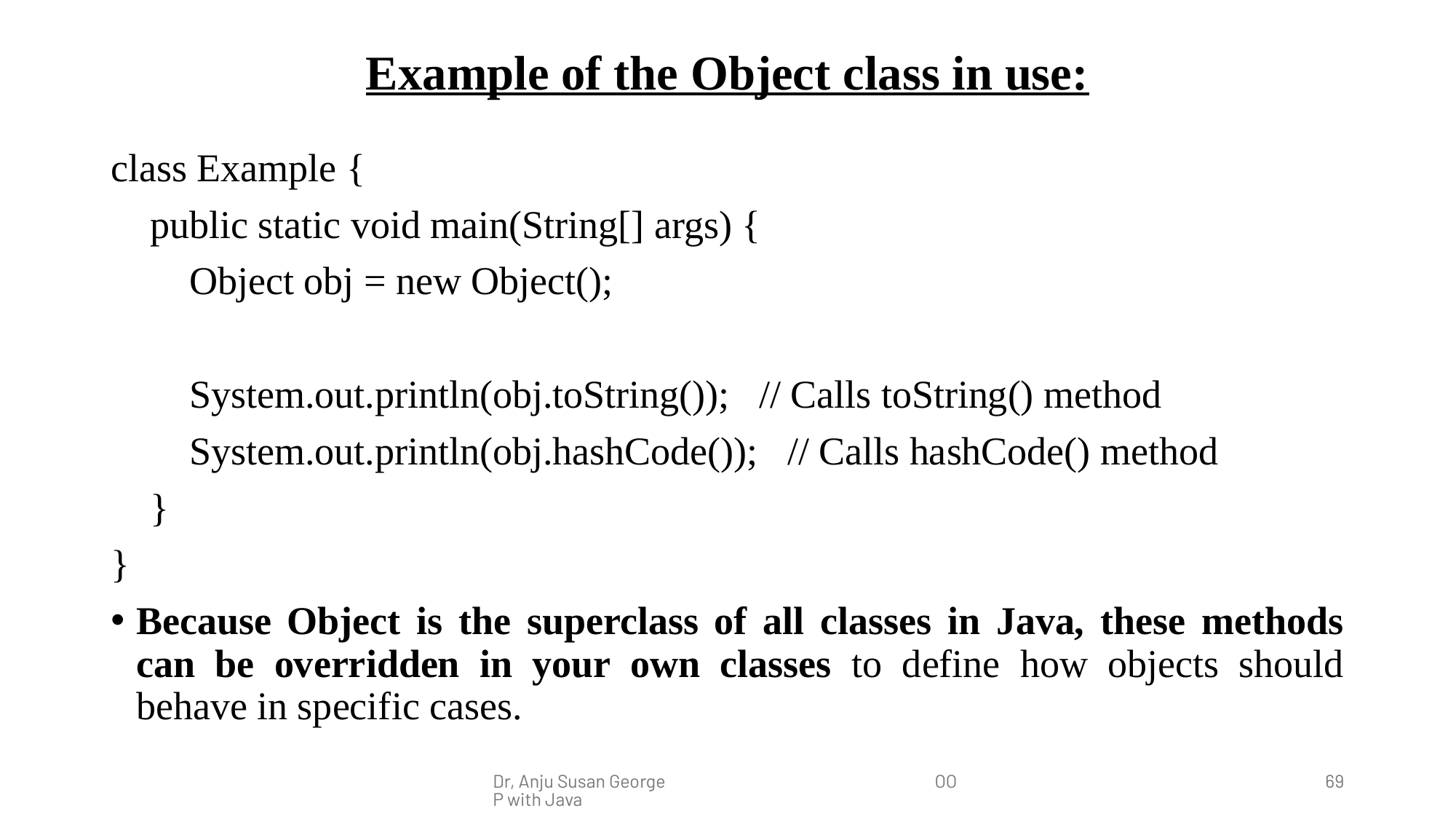

# Example of the Object class in use:
class Example {
    public static void main(String[] args) {
        Object obj = new Object();

        System.out.println(obj.toString());   // Calls toString() method
        System.out.println(obj.hashCode());   // Calls hashCode() method
    }
}
Because Object is the superclass of all classes in Java, these methods can be overridden in your own classes to define how objects should behave in specific cases.
Dr, Anju Susan George                                                                          OOP with Java
69